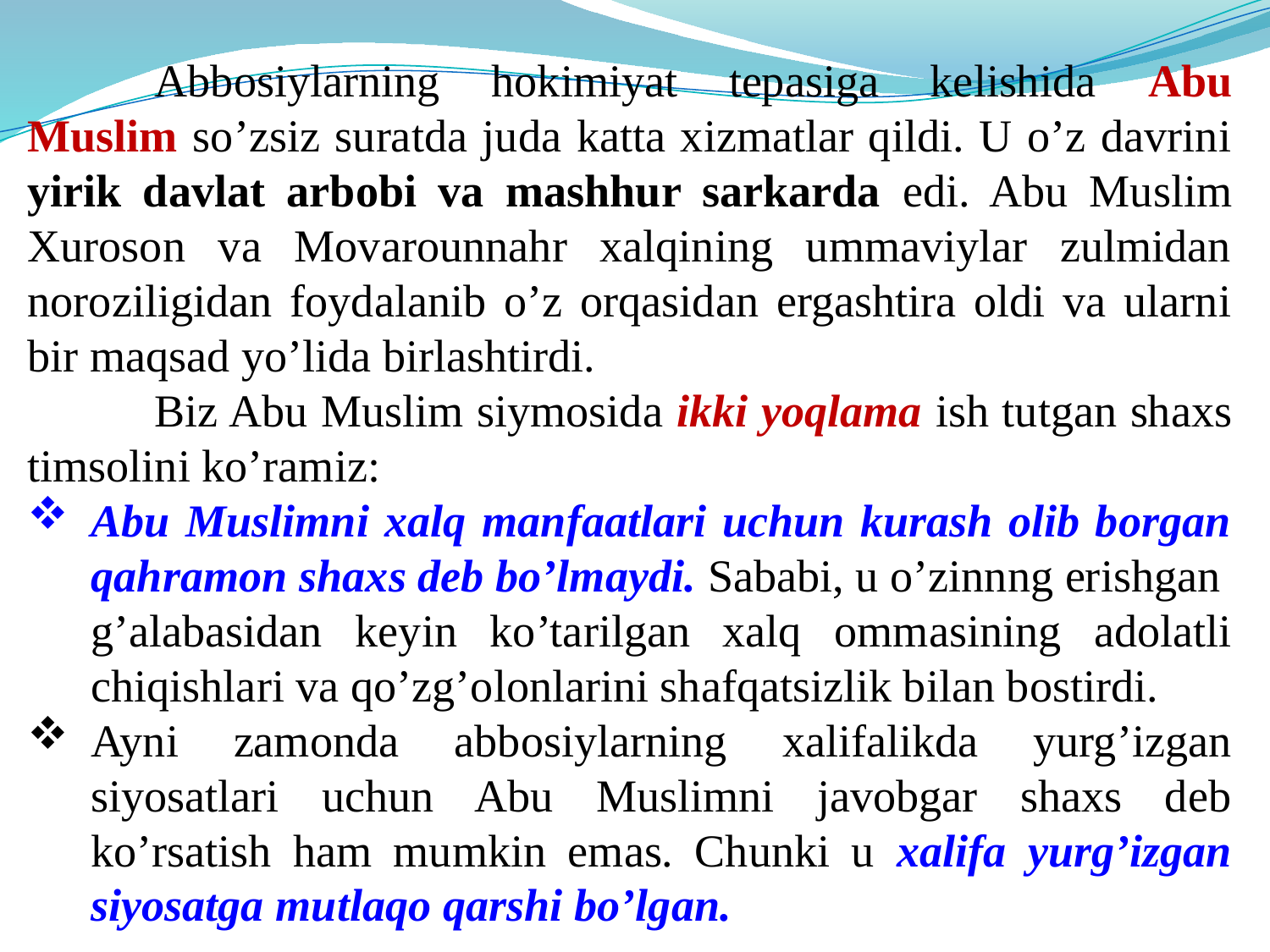

Abbosiylarning hokimiyat tepasiga kelishida Abu Muslim so’zsiz suratda juda katta xizmatlar qildi. U o’z davrini yirik davlat arbobi va mashhur sarkarda edi. Abu Muslim Xuroson va Movarounnahr xalqining ummaviylar zulmidan noroziligidan foydalanib o’z orqasidan ergashtira oldi va ularni bir maqsad yo’lida birlashtirdi.
	Biz Abu Muslim siymosida ikki yoqlama ish tutgan shaxs timsolini ko’ramiz:
Abu Muslimni xalq manfaatlari uchun kurash olib borgan qahramon shaxs deb bo’lmaydi. Sababi, u o’zinnng erishgan  g’alabasidan keyin ko’tarilgan xalq ommasining adolatli chiqishlari va qo’zg’olonlarini shafqatsizlik bilan bostirdi.
Ayni zamonda abbosiylarning xalifalikda yurg’izgan siyosatlari uchun Abu Muslimni javobgar shaxs deb ko’rsatish ham mumkin emas. Chunki u xalifa yurg’izgan siyosatga mutlaqo qarshi bo’lgan.